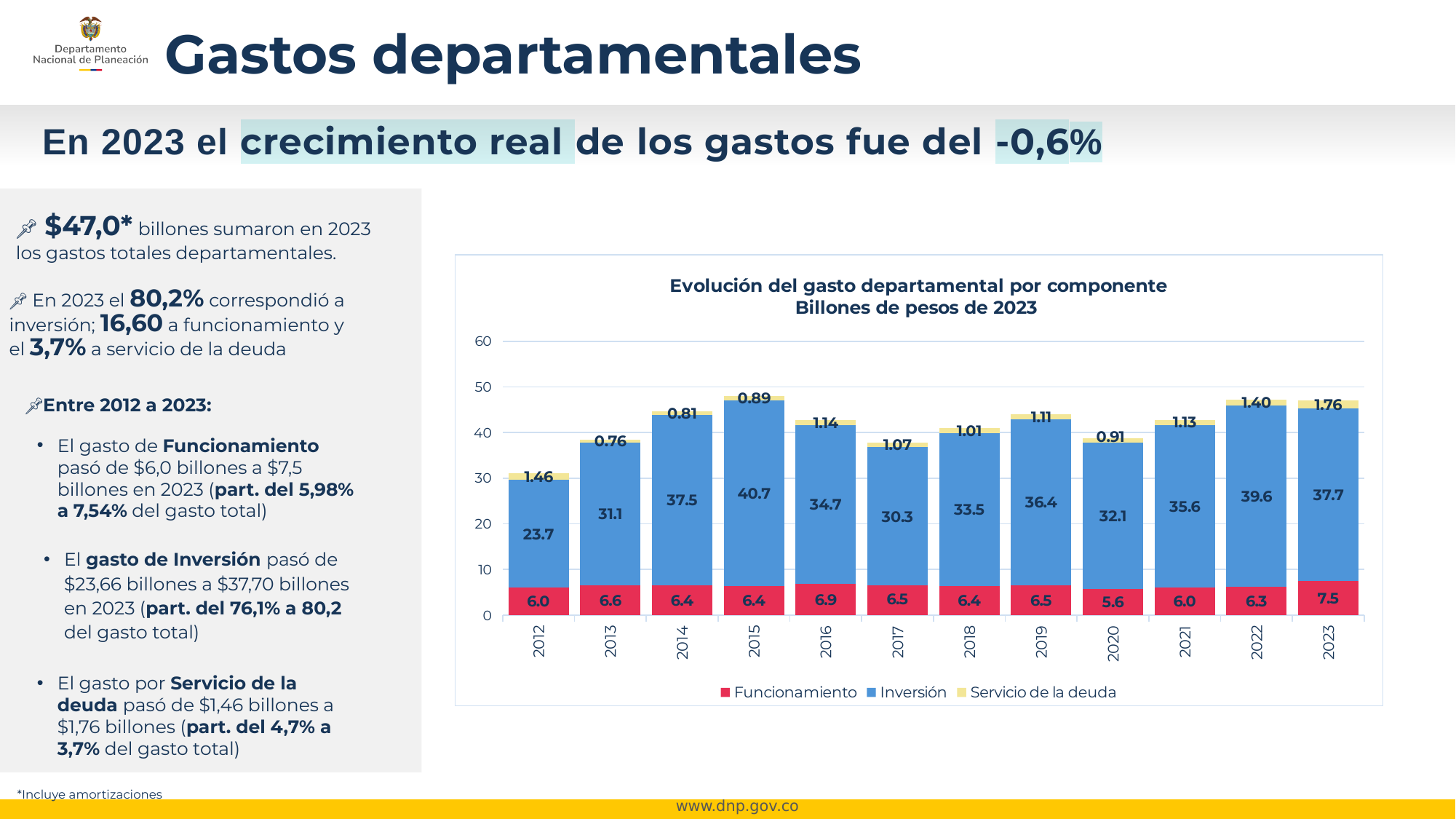

Gastos departamentales

En 2023 el crecimiento real de los gastos fue del -0,6%

📌 $47,0* billones sumaron en 2023 los gastos totales departamentales.

### Chart: Evolución del gasto departamental por componente
Billones de pesos de 2023

| Category | Funcionamiento | Inversión | Servicio de la deuda |
|---|---|---|---|
| 2012 | 5.978720576372535 | 23.66491047878251 | 1.4633790067555397 |
| 2013 | 6.582798475416259 | 31.13891774568887 | 0.7550509217251803 |
| 2014 | 6.441215014891085 | 37.47844197235705 | 0.8058538287337595 |
| 2015 | 6.361605336708705 | 40.74947386573557 | 0.8906760459429608 |
| 2016 | 6.892766187748708 | 34.66398483269625 | 1.1389046061359385 |
| 2017 | 6.461018935690071 | 30.29185719808646 | 1.0695355062903649 |
| 2018 | 6.429352005811459 | 33.47626803765519 | 1.0063303600532305 |
| 2019 | 6.495770413728841 | 36.40011572242456 | 1.1110807696116225 |
| 2020 | 5.648380986296717 | 32.1114092263043 | 0.9064200738181907 |
| 2021 | 6.02961720618336 | 35.64018373179837 | 1.132929215888479 |
| 2022 | 6.2592676625216175 | 39.6060624685678 | 1.3995753504642447 |
| 2023 | 7.53543658672 | 37.700737054041 | 1.762143541607 |
📌 En 2023 el 80,2% correspondió a inversión; 16,60 a funcionamiento y el 3,7% a servicio de la deuda

📌Entre 2012 a 2023:
El gasto de Funcionamiento pasó de $6,0 billones a $7,5 billones en 2023 (part. del 5,98% a 7,54% del gasto total)
El gasto de Inversión pasó de $23,66 billones a $37,70 billones en 2023 (part. del 76,1% a 80,2 del gasto total)
El gasto por Servicio de la deuda pasó de $1,46 billones a $1,76 billones (part. del 4,7% a 3,7% del gasto total)
*Incluye amortizaciones